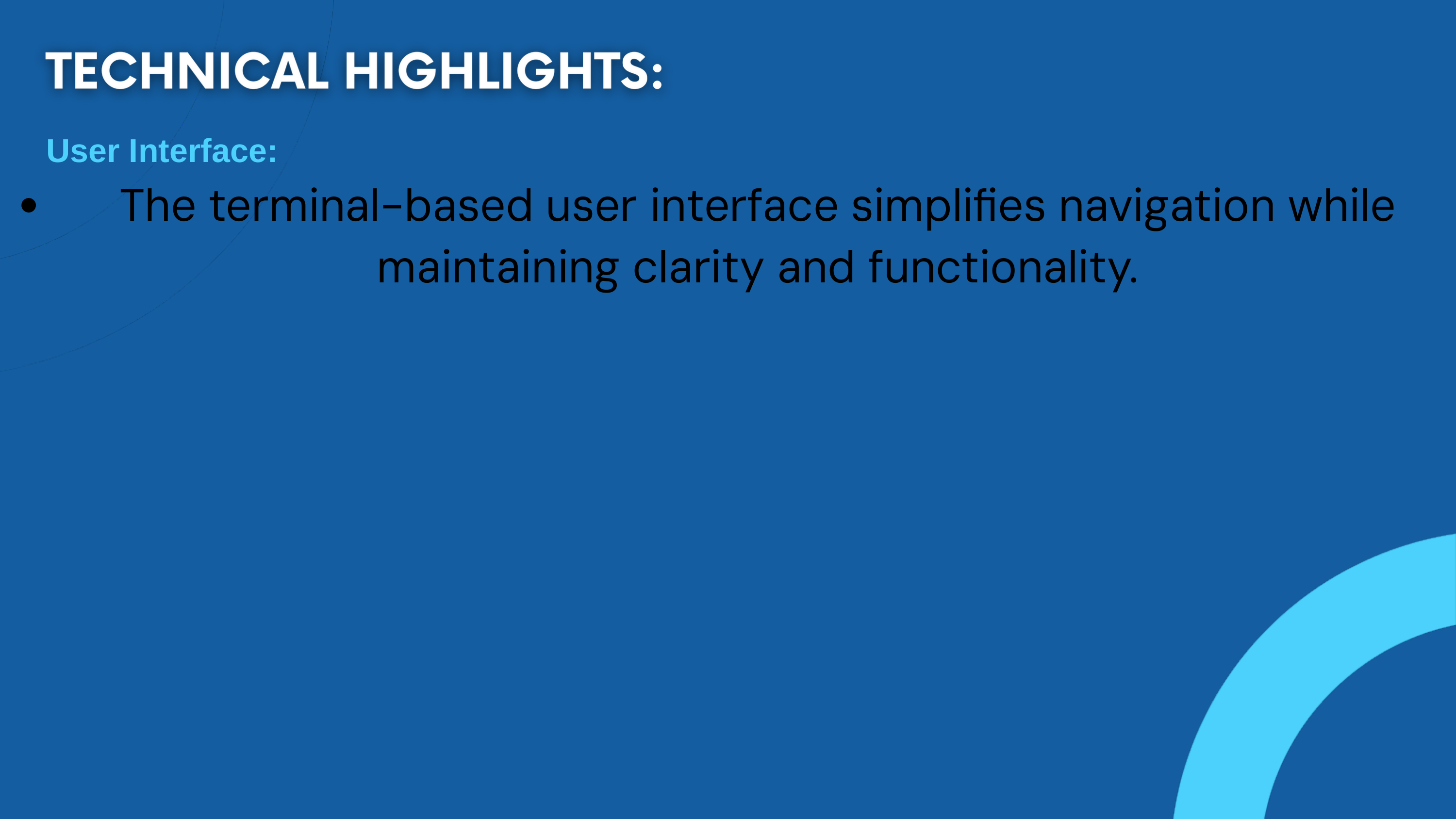

User Interface:
The terminal-based user interface simplifies navigation while maintaining clarity and functionality.